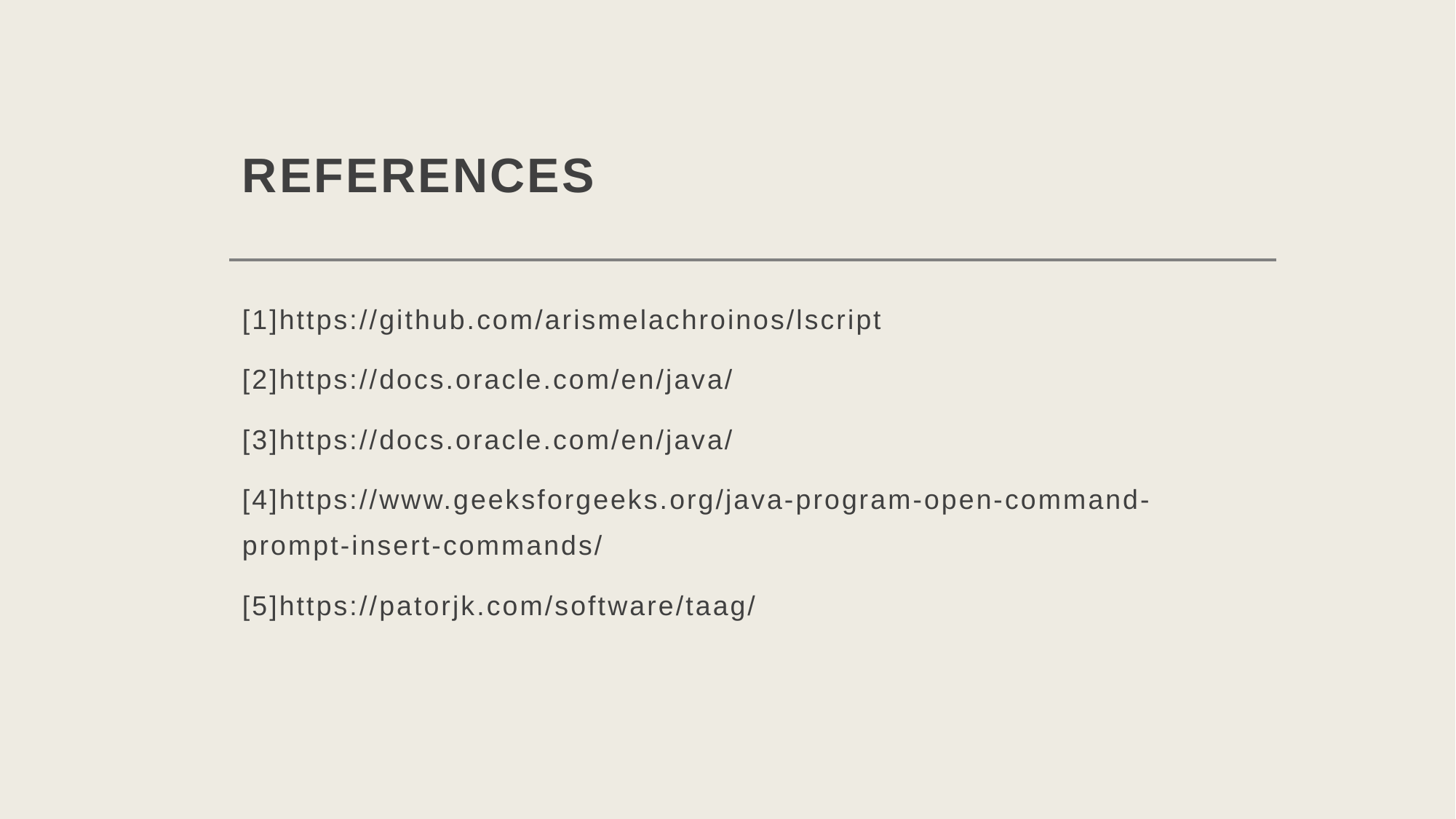

# REFERENCES
[1]https://github.com/arismelachroinos/lscript
[2]https://docs.oracle.com/en/java/
[3]https://docs.oracle.com/en/java/
[4]https://www.geeksforgeeks.org/java-program-open-command-prompt-insert-commands/
[5]https://patorjk.com/software/taag/